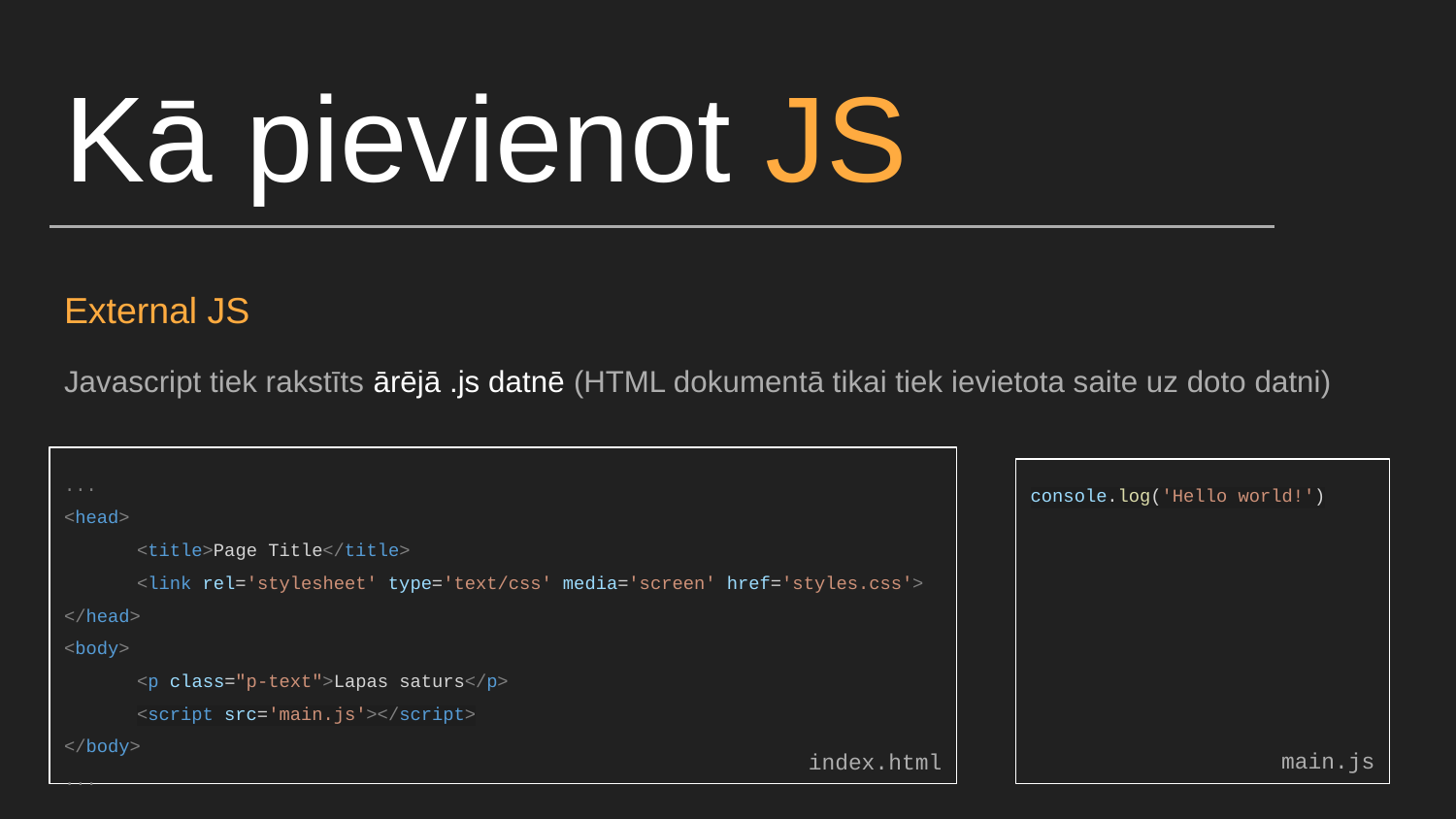

Kā pievienot JS
External JS
Javascript tiek rakstīts ārējā .js datnē (HTML dokumentā tikai tiek ievietota saite uz doto datni)
...
<head>
<title>Page Title</title>
<link rel='stylesheet' type='text/css' media='screen' href='styles.css'>
</head>
<body>
<p class="p-text">Lapas saturs</p>
<script src='main.js'></script>
</body>
...

index.html
console.log('Hello world!')

main.js